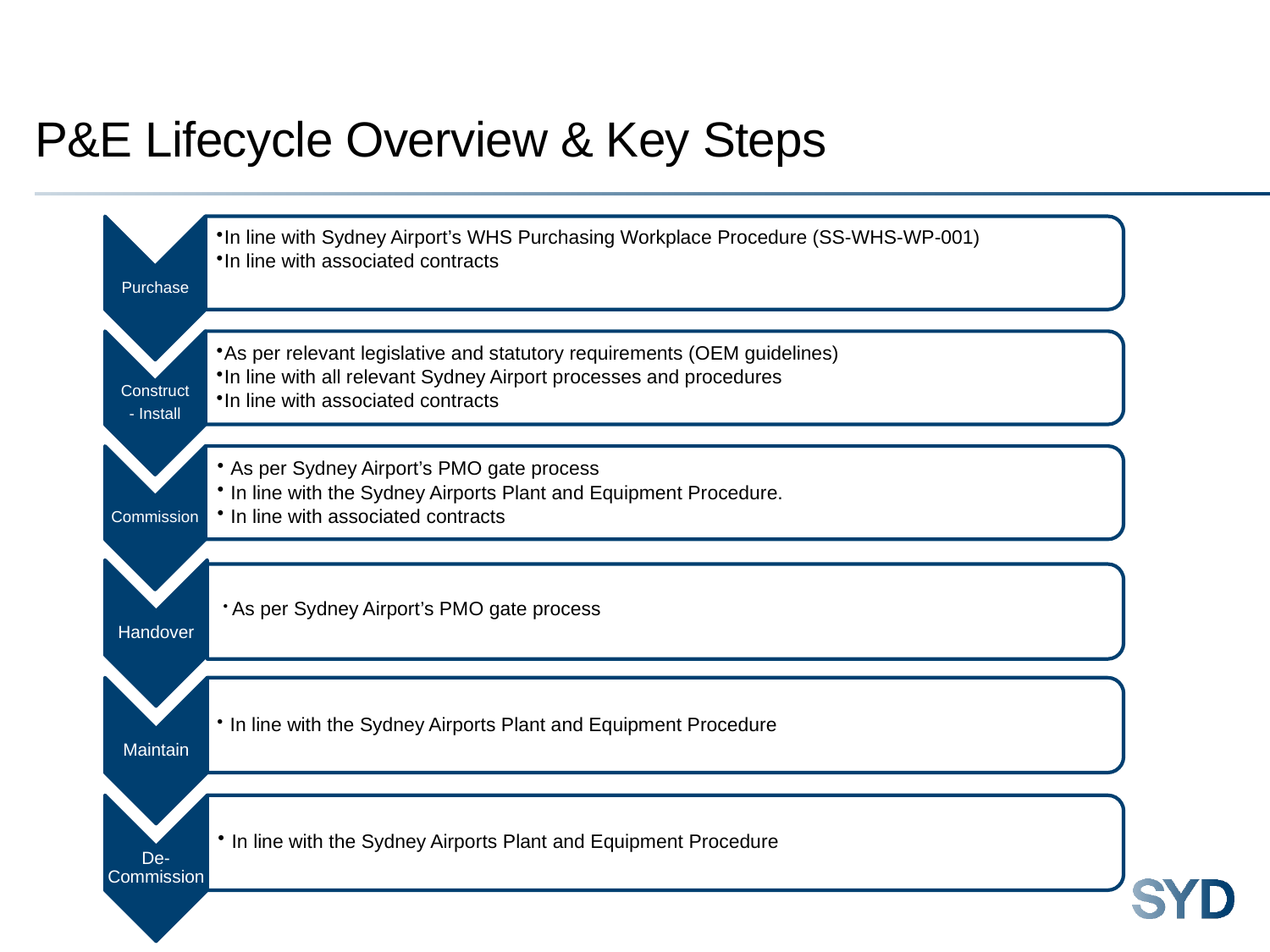

# P&E Lifecycle Overview & Key Steps
Purchase
In line with Sydney Airport’s WHS Purchasing Workplace Procedure (SS-WHS-WP-001)
In line with associated contracts

Construct
- Install
As per relevant legislative and statutory requirements (OEM guidelines)
In line with all relevant Sydney Airport processes and procedures
In line with associated contracts
Commission

 As per Sydney Airport’s PMO gate process
 In line with the Sydney Airports Plant and Equipment Procedure.
 In line with associated contracts

Handover

 As per Sydney Airport’s PMO gate process

Maintain
 In line with the Sydney Airports Plant and Equipment Procedure
De-Commission

 In line with the Sydney Airports Plant and Equipment Procedure